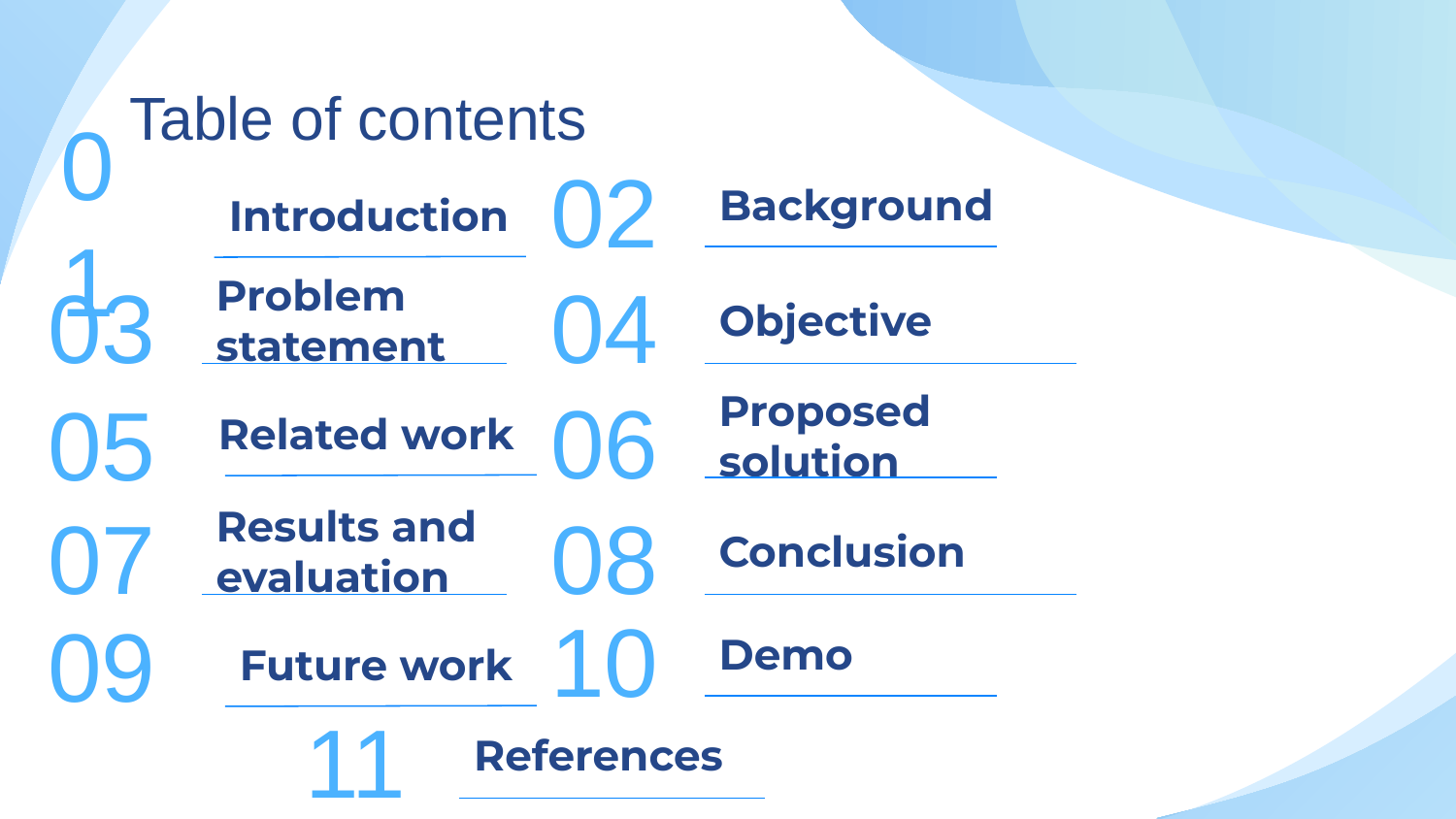

Table of contents
02
Background
01
# Introduction
03
Problem statement
04
Objective
05
Related work
06
Proposed solution
07
Results and evaluation
08
Conclusion
10
Demo
09
Future work
11
References